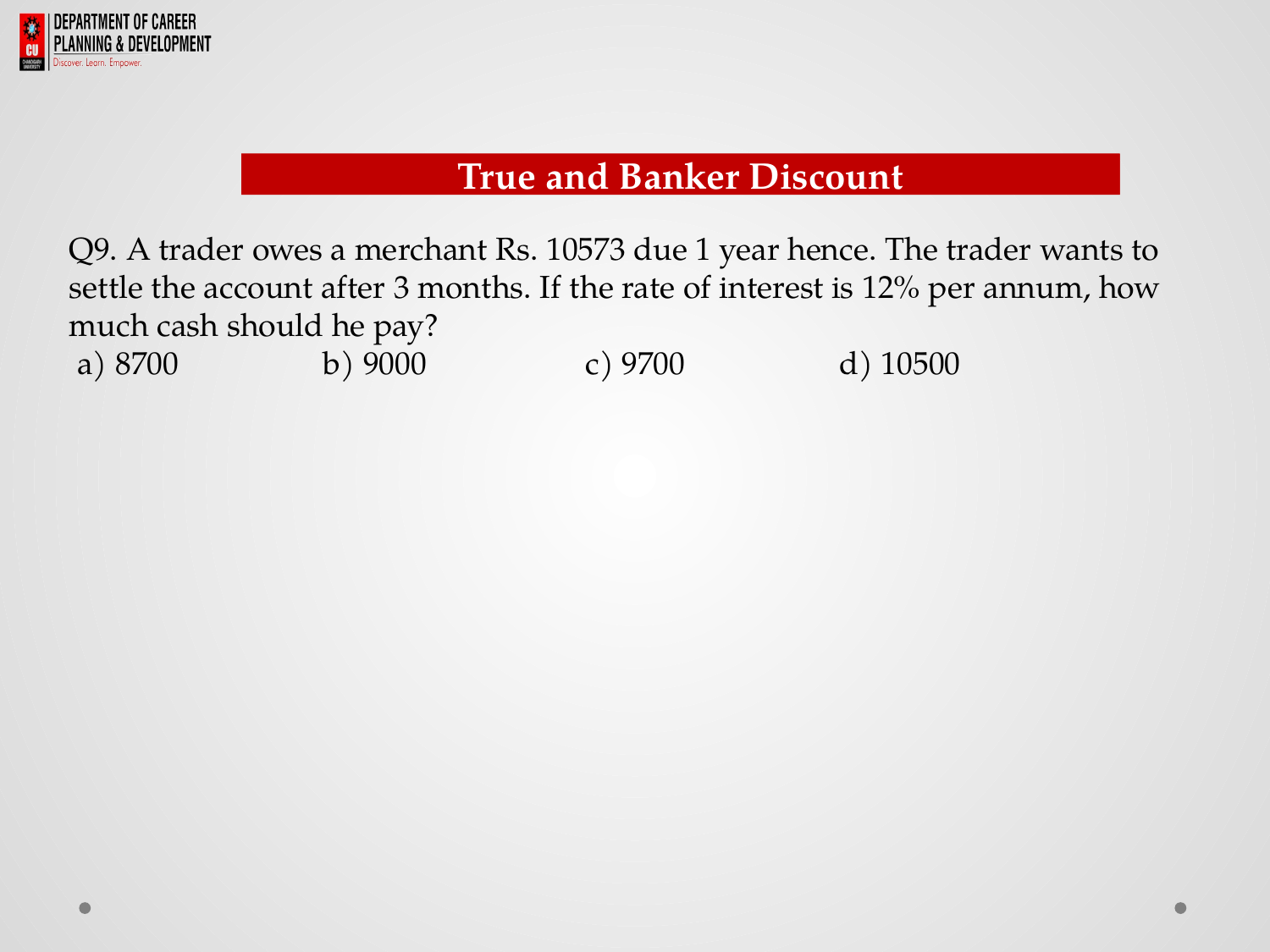

Directions
True and Banker Discount
Q9. A trader owes a merchant Rs. 10573 due 1 year hence. The trader wants to settle the account after 3 months. If the rate of interest is 12% per annum, how much cash should he pay?
 a) 8700		b) 9000		 c) 9700		 d) 10500